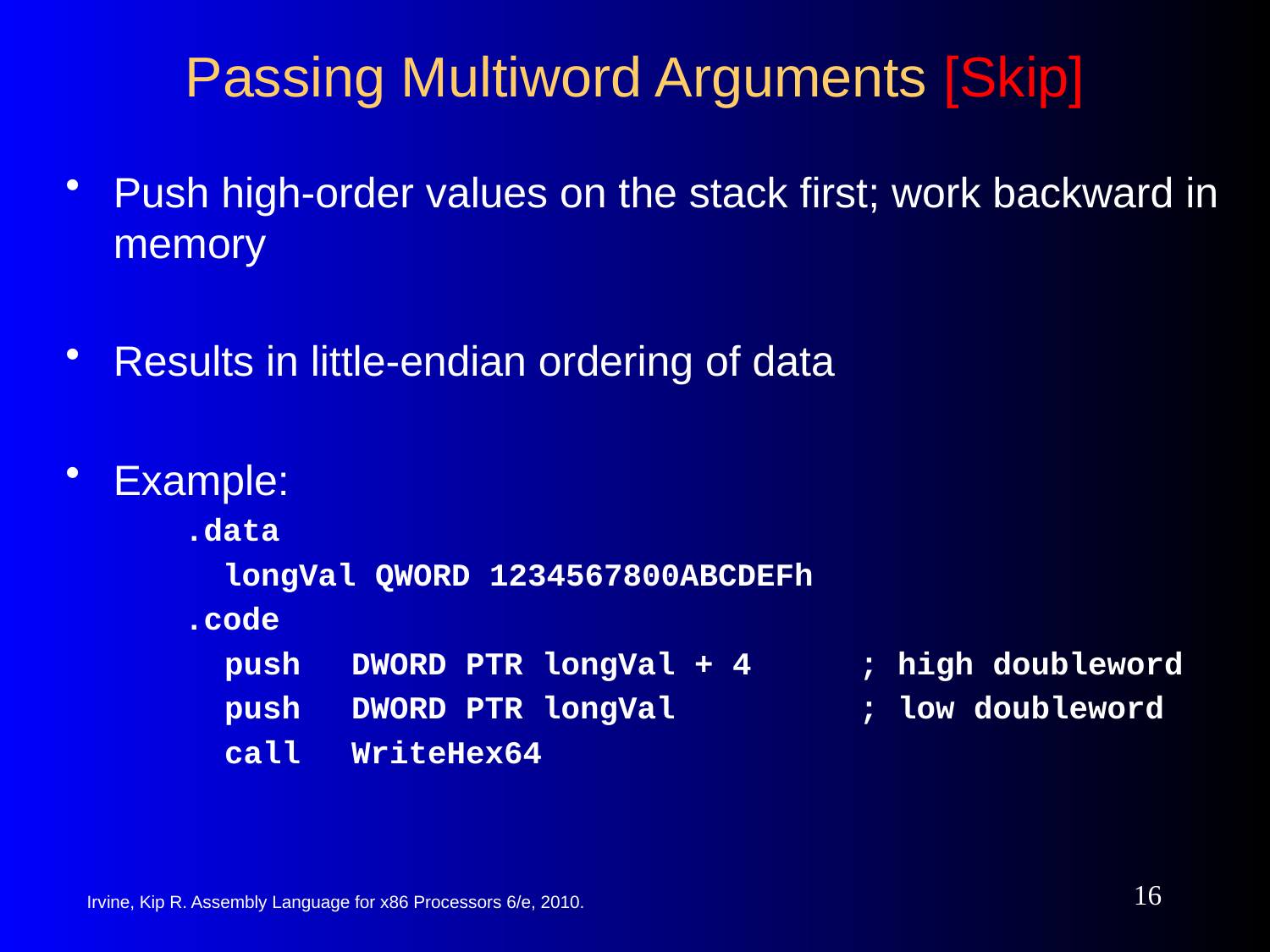

# Passing Multiword Arguments [Skip]
Push high-order values on the stack first; work backward in memory

Results in little-endian ordering of data

Example:
.data
  longVal QWORD 1234567800ABCDEFh
.code
	push	DWORD PTR longVal + 4	; high doubleword
	push	DWORD PTR longVal		; low doubleword
	call	WriteHex64

16
Irvine, Kip R. Assembly Language for x86 Processors 6/e, 2010.